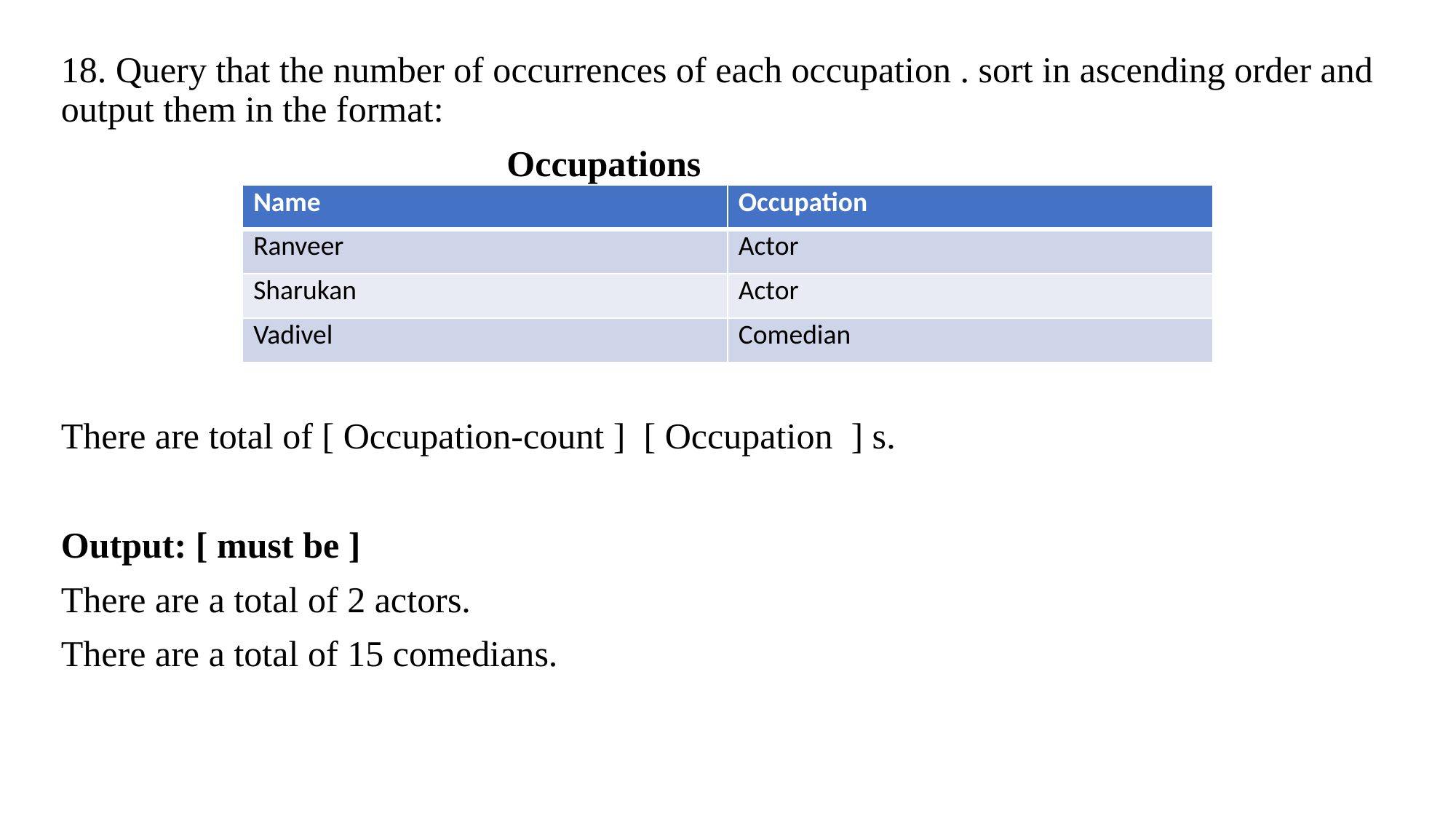

18. Query that the number of occurrences of each occupation . sort in ascending order and output them in the format:
                                                 Occupations

There are total of [ Occupation-count ]  [ Occupation  ] s.

Output: [ must be ]
There are a total of 2 actors.
There are a total of 15 comedians.

| Name | Occupation |
| --- | --- |
| Ranveer | Actor |
| Sharukan | Actor |
| Vadivel | Comedian |